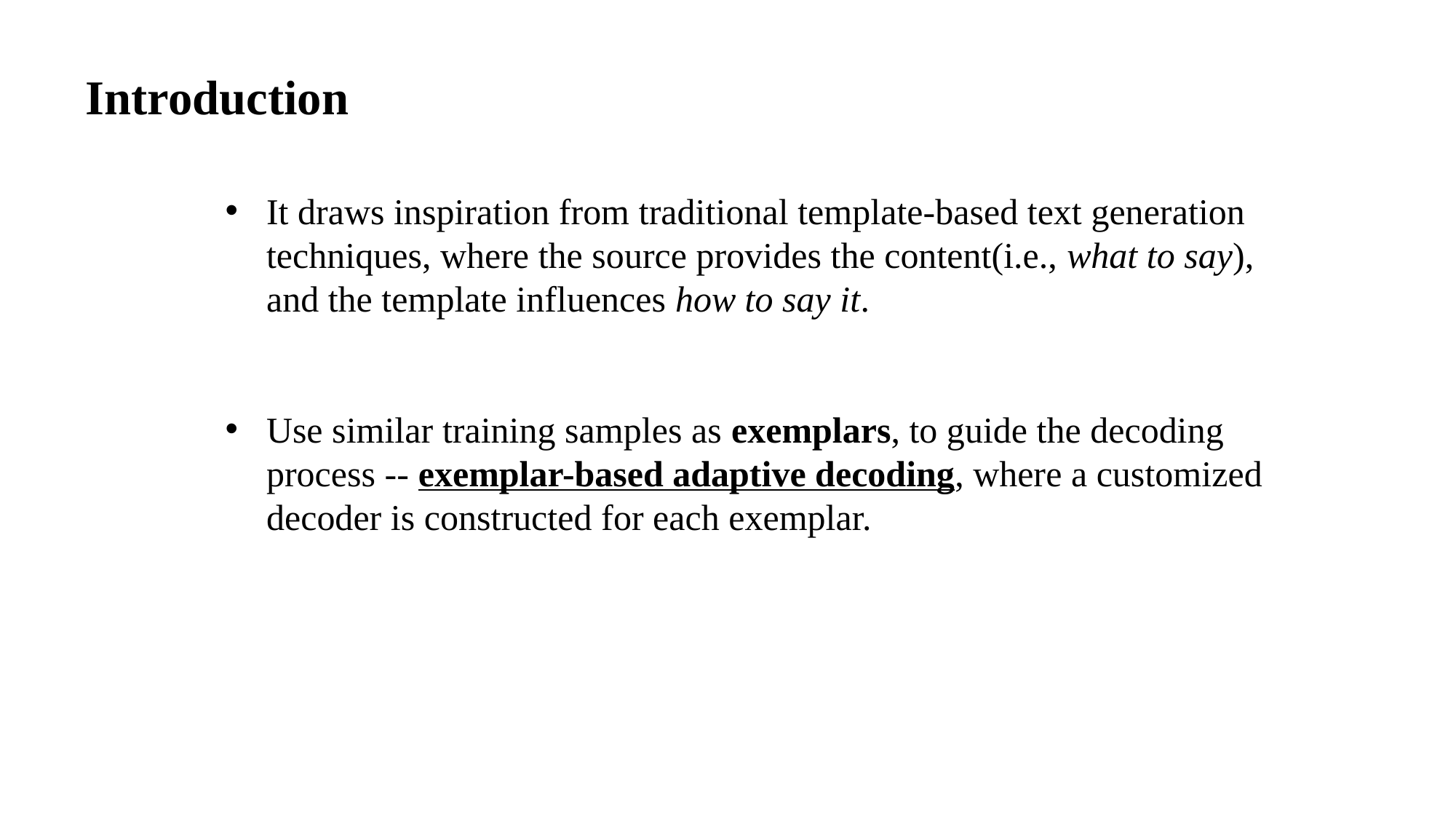

Introduction
It draws inspiration from traditional template-based text generation techniques, where the source provides the content(i.e., what to say), and the template influences how to say it.

Use similar training samples as exemplars, to guide the decoding process -- exemplar-based adaptive decoding, where a customized decoder is constructed for each exemplar.